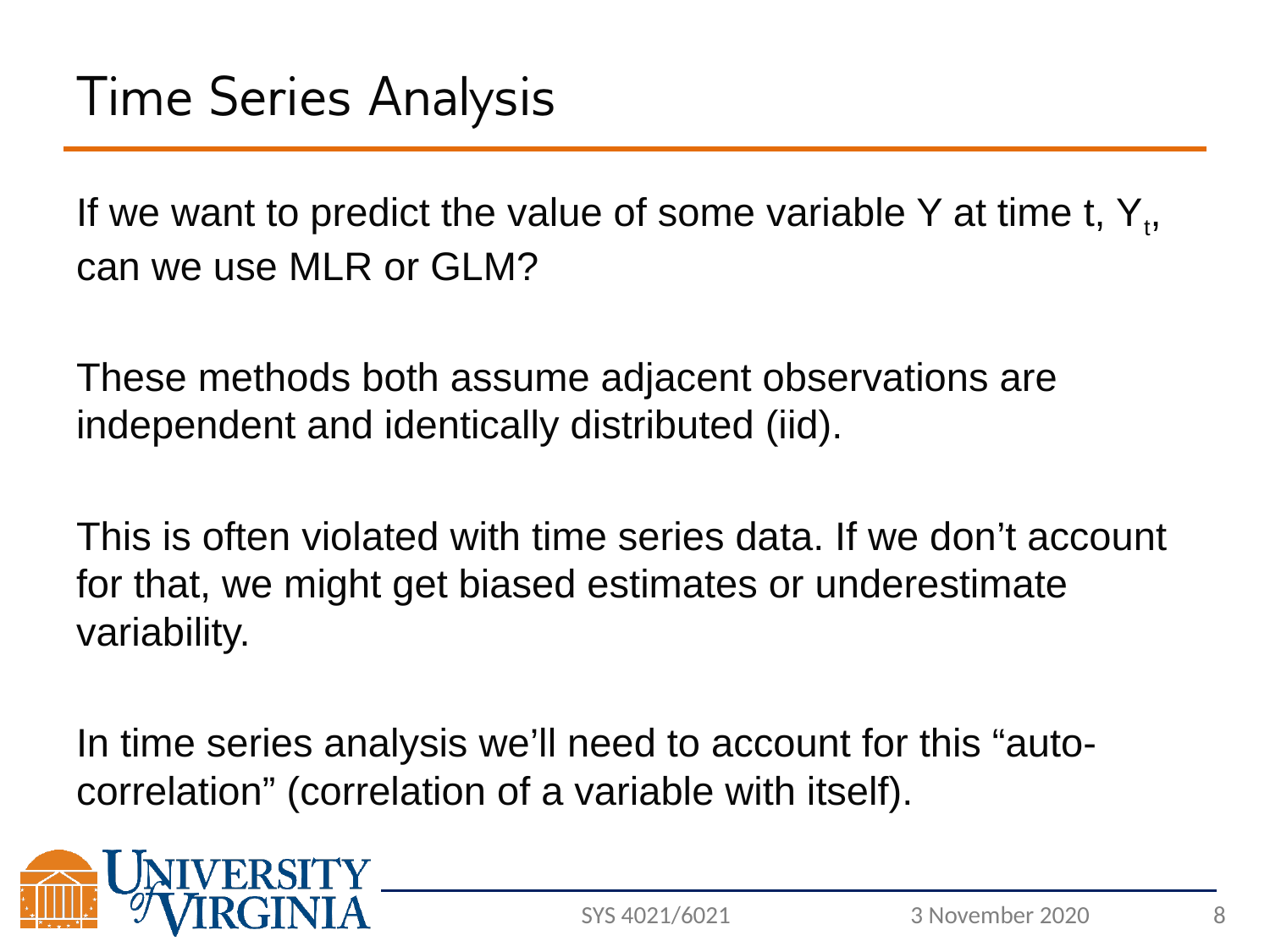

# Time Series Analysis
If we want to predict the value of some variable Y at time t, Yt, can we use MLR or GLM?

These methods both assume adjacent observations are independent and identically distributed (iid).

This is often violated with time series data. If we don’t account for that, we might get biased estimates or underestimate variability.

In time series analysis we’ll need to account for this “auto-correlation” (correlation of a variable with itself).